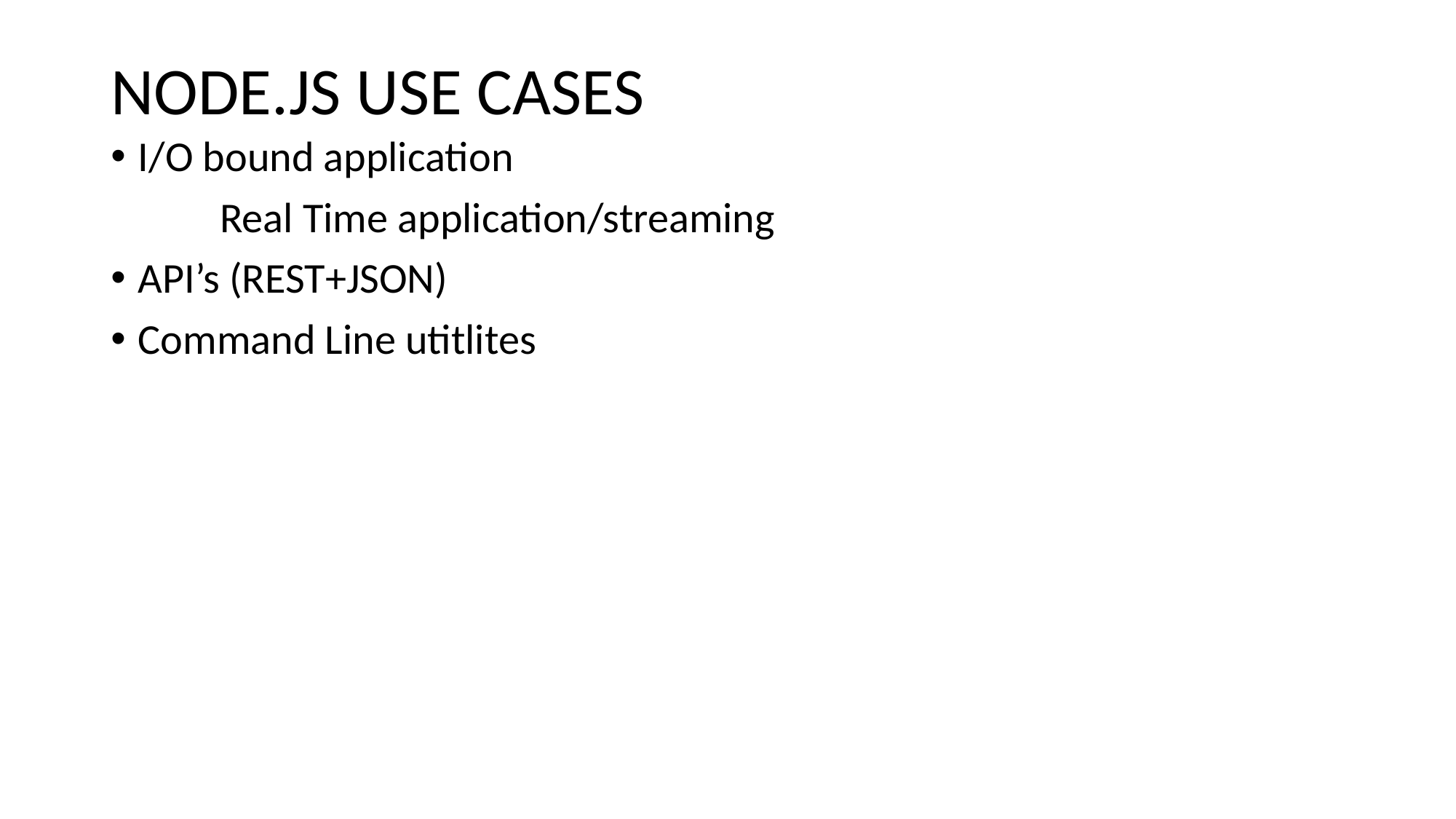

# NODE.JS USE CASES
I/O bound application
	Real Time application/streaming
API’s (REST+JSON)
Command Line utitlites